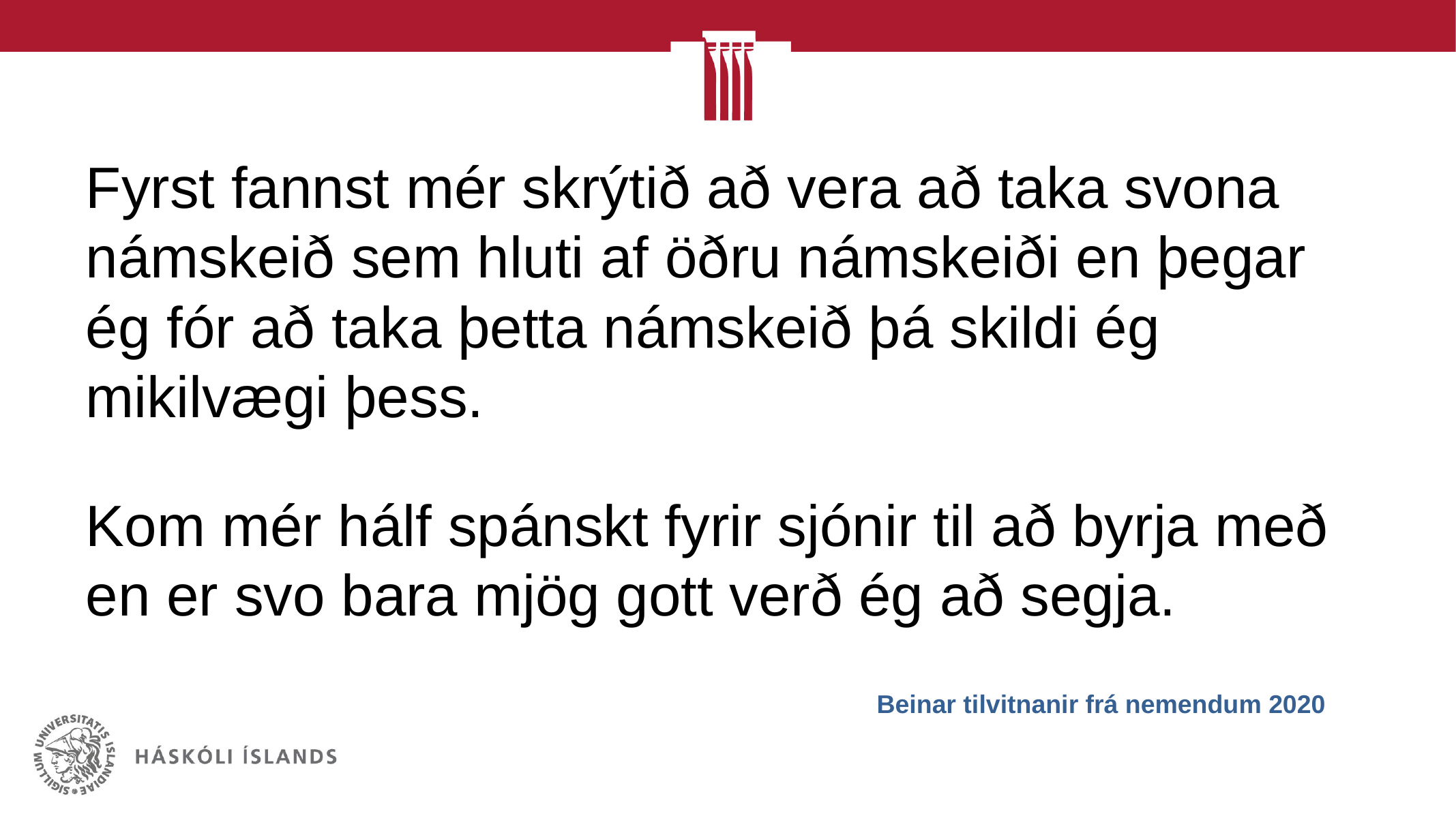

Fyrst fannst mér skrýtið að vera að taka svona námskeið sem hluti af öðru námskeiði en þegar ég fór að taka þetta námskeið þá skildi ég mikilvægi þess.
Kom mér hálf spánskt fyrir sjónir til að byrja með en er svo bara mjög gott verð ég að segja.
Beinar tilvitnanir frá nemendum 2020